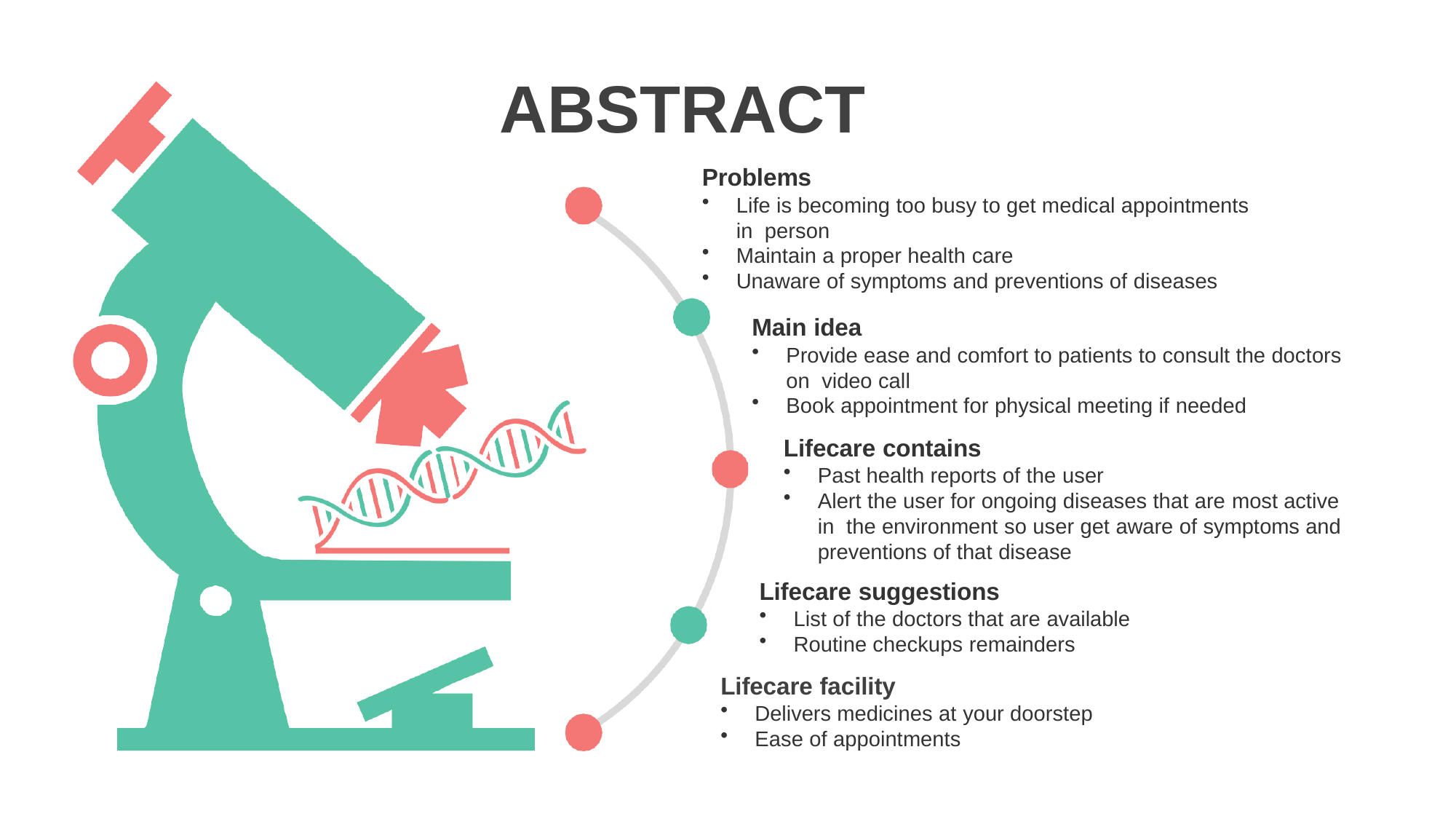

# ABSTRACT

Problems
Life is becoming too busy to get medical appointments in  person
Maintain a proper health care
Unaware of symptoms and preventions of diseases
Main idea
Provide ease and comfort to patients to consult the doctors on  video call
Book appointment for physical meeting if needed
Lifecare contains
Past health reports of the user
Alert the user for ongoing diseases that are most active in  the environment so user get aware of symptoms and  preventions of that disease
Lifecare suggestions
List of the doctors that are available
Routine checkups remainders
Lifecare facility
Delivers medicines at your doorstep
Ease of appointments